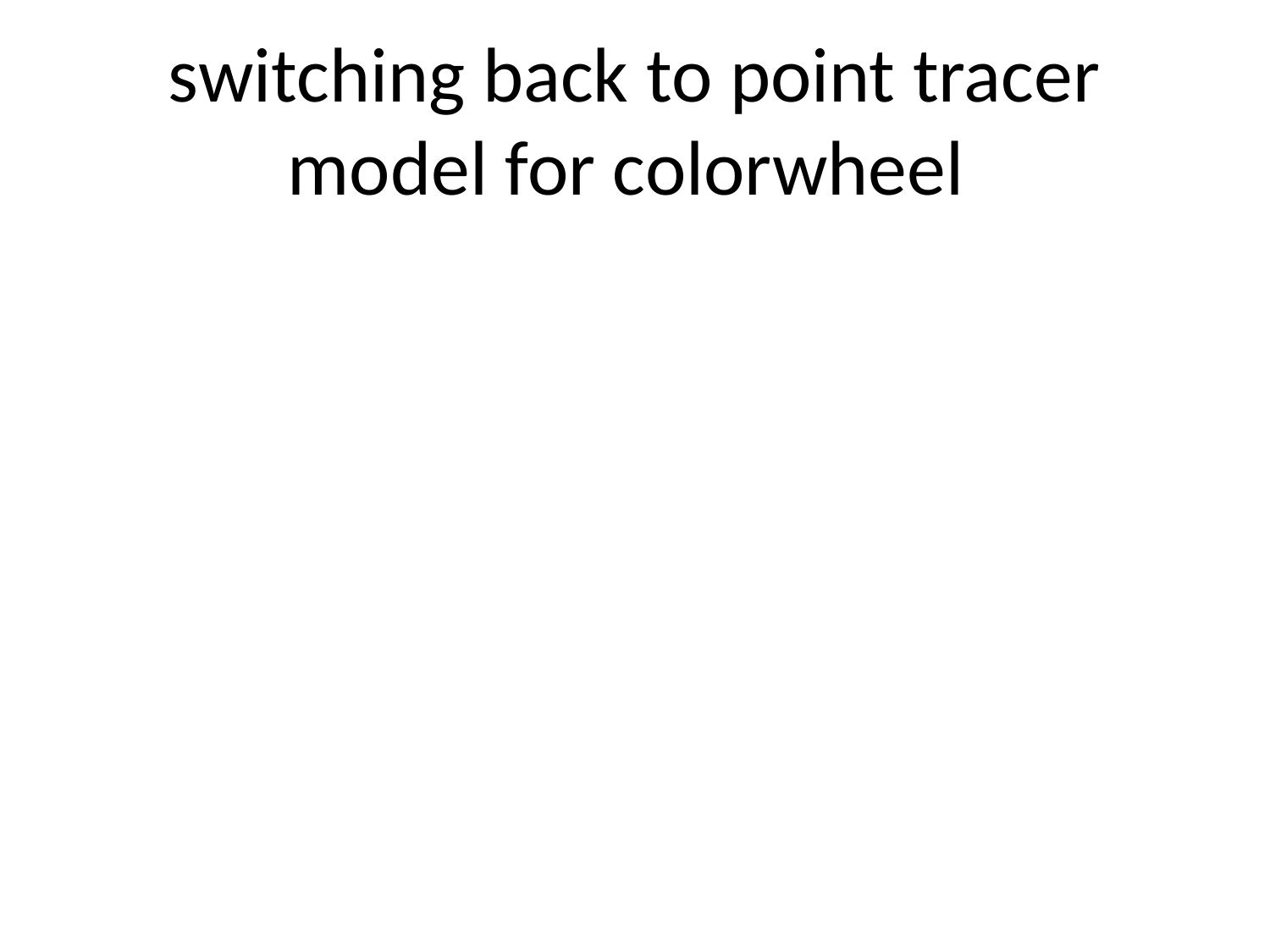

# switching back to point tracer model for colorwheel